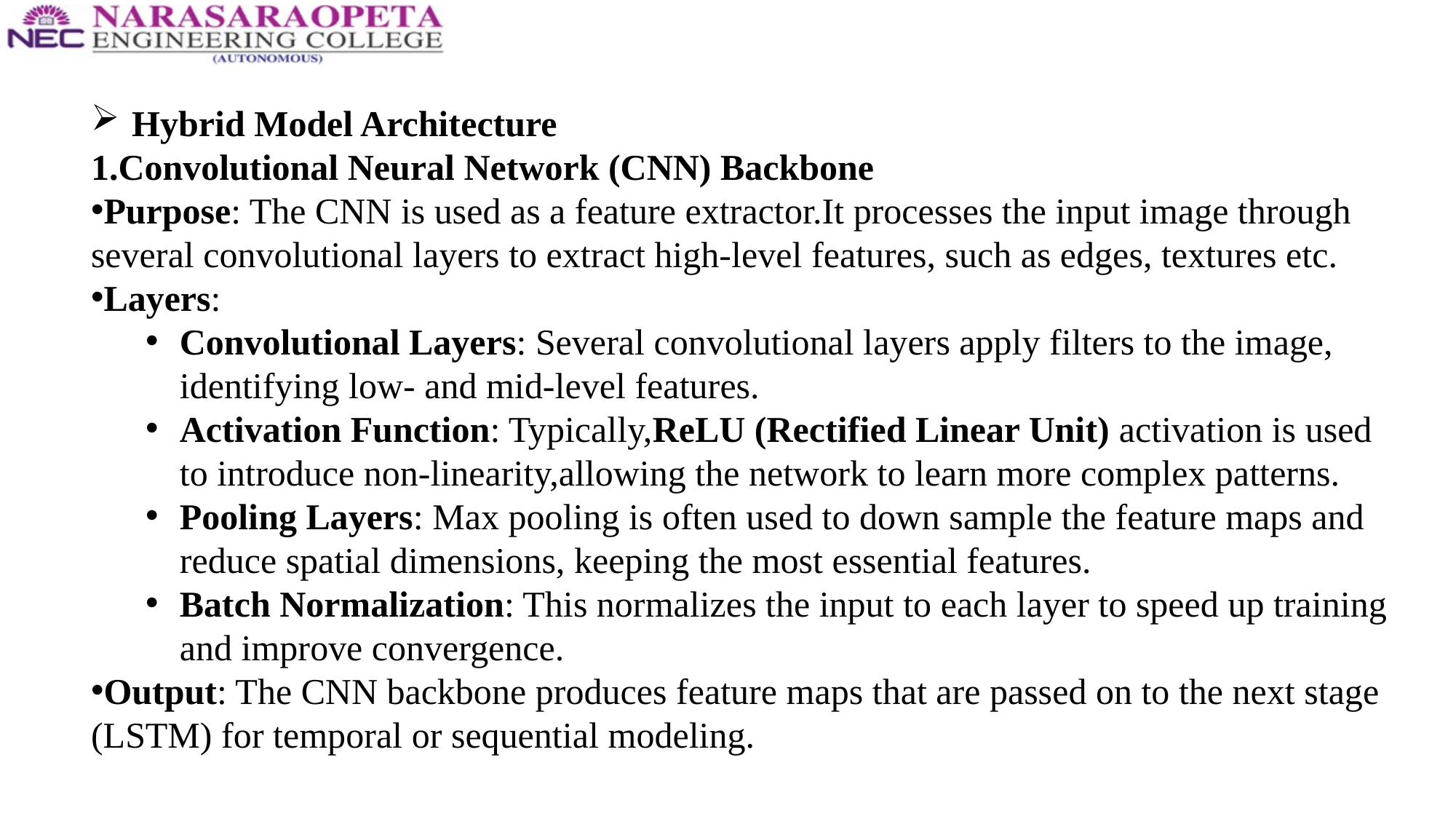

Hybrid Model Architecture
1.Convolutional Neural Network (CNN) Backbone
Purpose: The CNN is used as a feature extractor.It processes the input image through several convolutional layers to extract high-level features, such as edges, textures etc.
Layers:
Convolutional Layers: Several convolutional layers apply filters to the image, identifying low- and mid-level features.
Activation Function: Typically,ReLU (Rectified Linear Unit) activation is used to introduce non-linearity,allowing the network to learn more complex patterns.
Pooling Layers: Max pooling is often used to down sample the feature maps and reduce spatial dimensions, keeping the most essential features.
Batch Normalization: This normalizes the input to each layer to speed up training and improve convergence.
Output: The CNN backbone produces feature maps that are passed on to the next stage (LSTM) for temporal or sequential modeling.